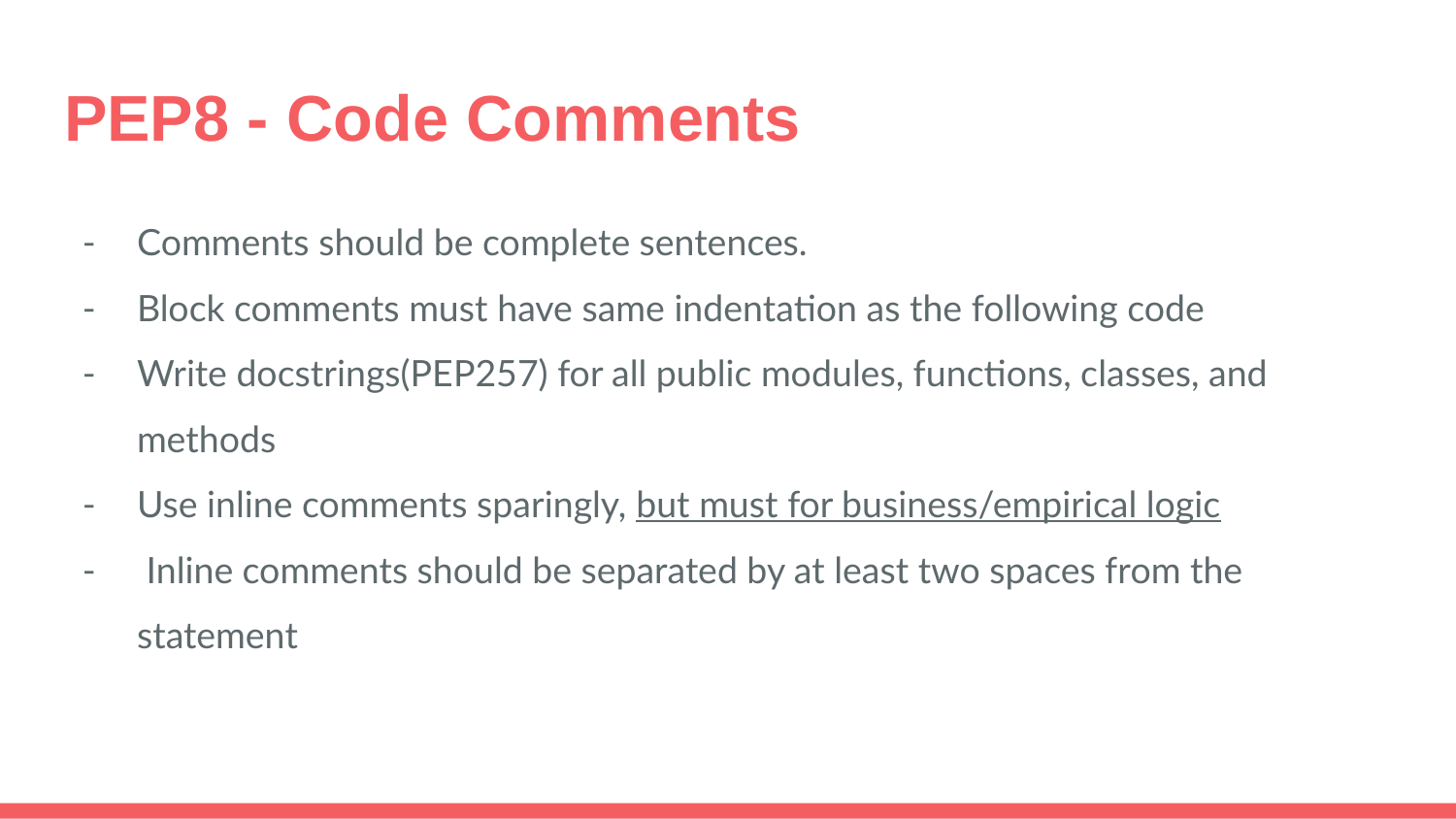

# PEP8 - Code Comments
Comments should be complete sentences.
Block comments must have same indentation as the following code
Write docstrings(PEP257) for all public modules, functions, classes, and methods
Use inline comments sparingly, but must for business/empirical logic
 Inline comments should be separated by at least two spaces from the statement